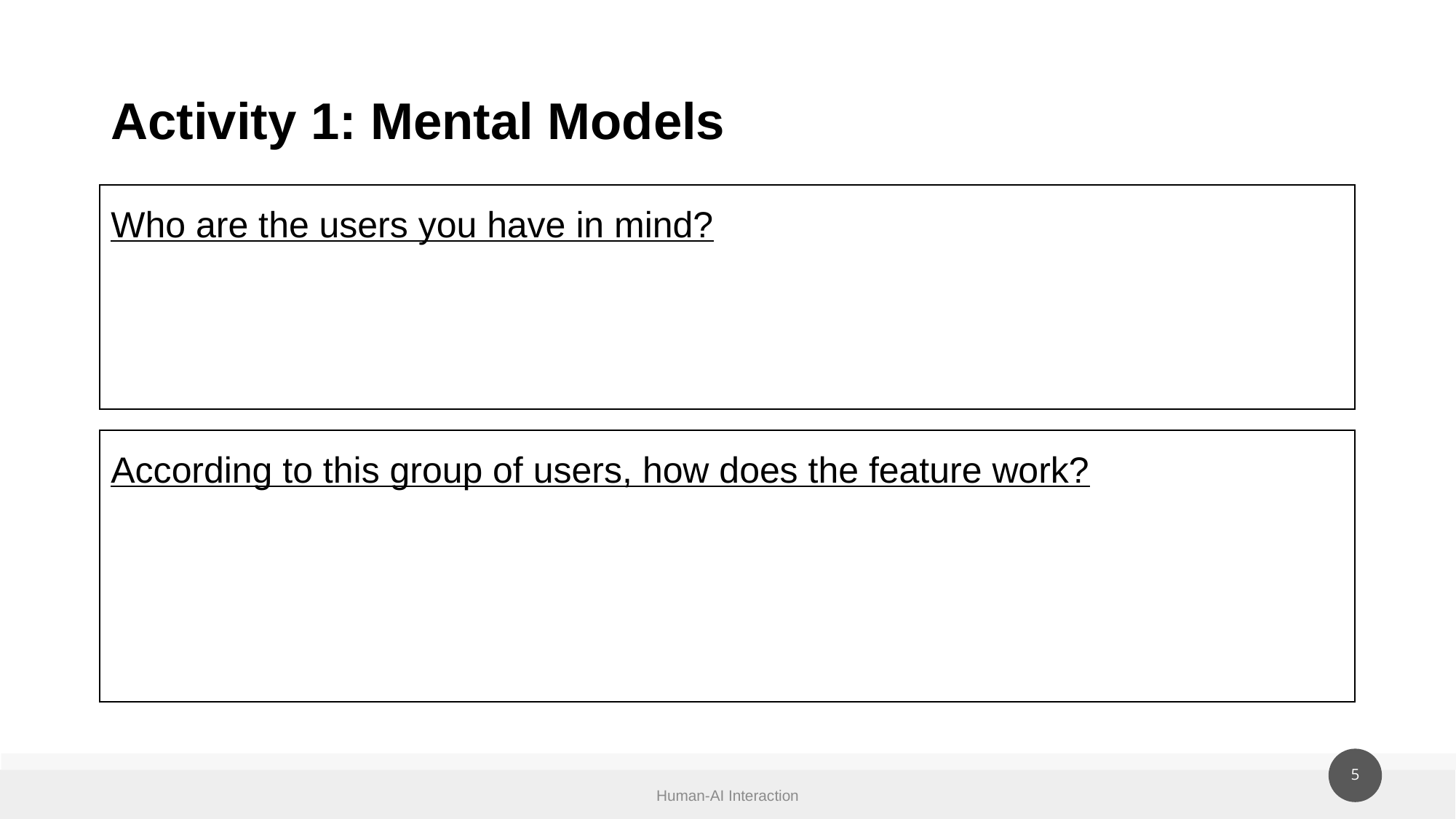

# Activity 1: Mental Models
Who are the users you have in mind?
According to this group of users, how does the feature work?
Human-AI Interaction